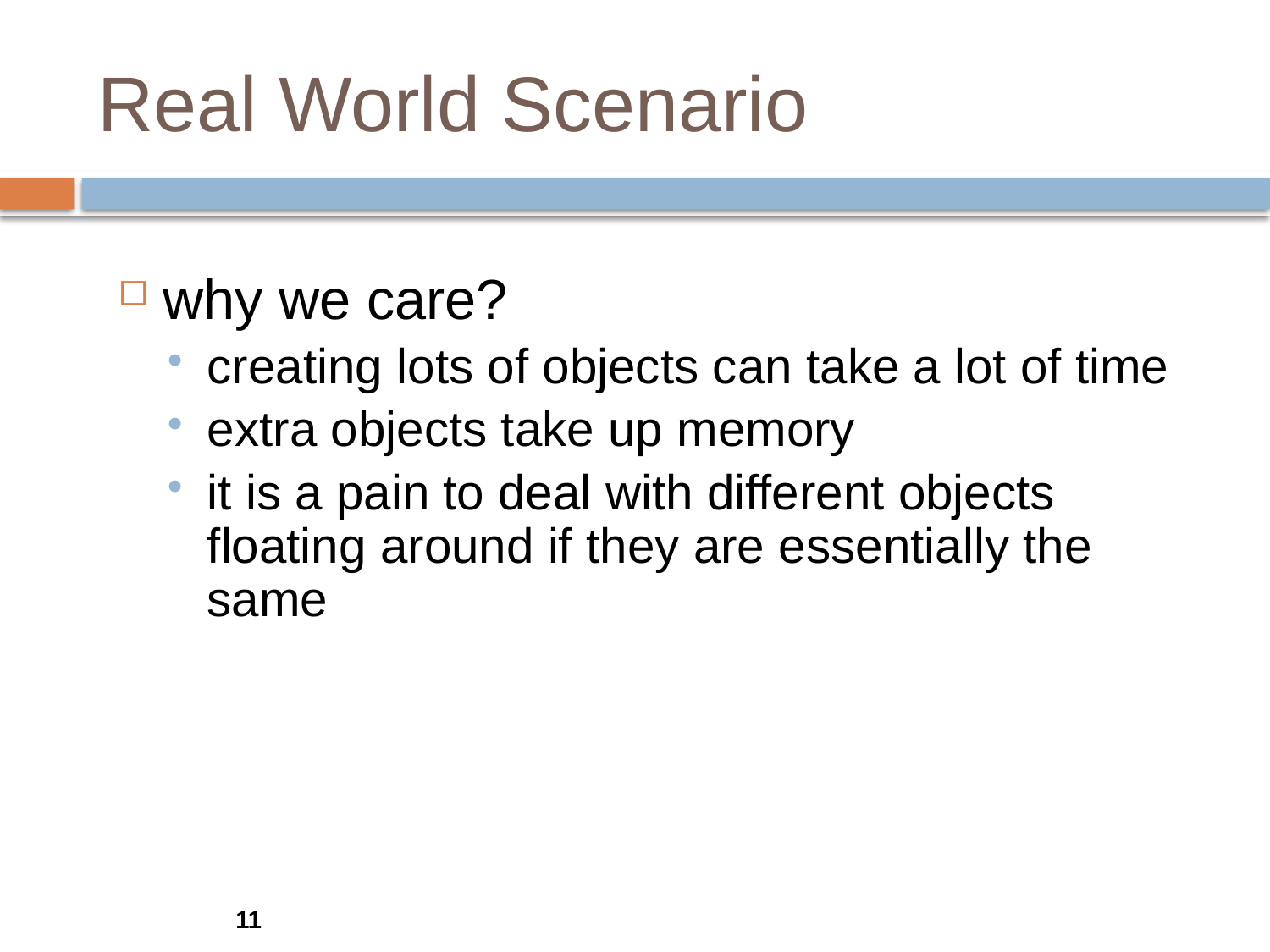

# Real World Scenario
why we care?
creating lots of objects can take a lot of time
extra objects take up memory
it is a pain to deal with different objects floating around if they are essentially the same
11